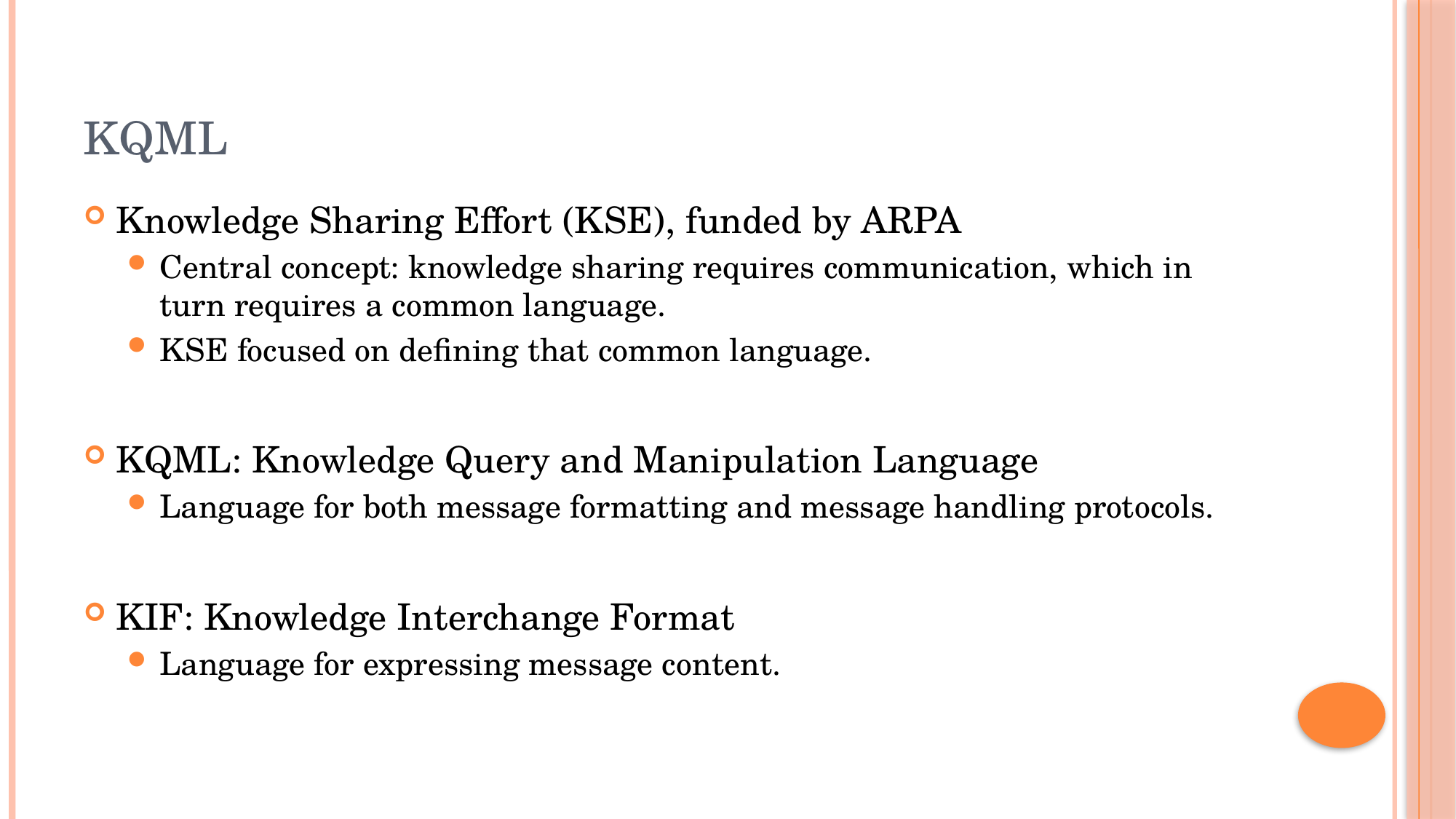

# KQML
Knowledge Sharing Effort (KSE), funded by ARPA
Central concept: knowledge sharing requires communication, which in turn requires a common language.
KSE focused on defining that common language.

KQML: Knowledge Query and Manipulation Language
Language for both message formatting and message handling protocols.

KIF: Knowledge Interchange Format
Language for expressing message content.